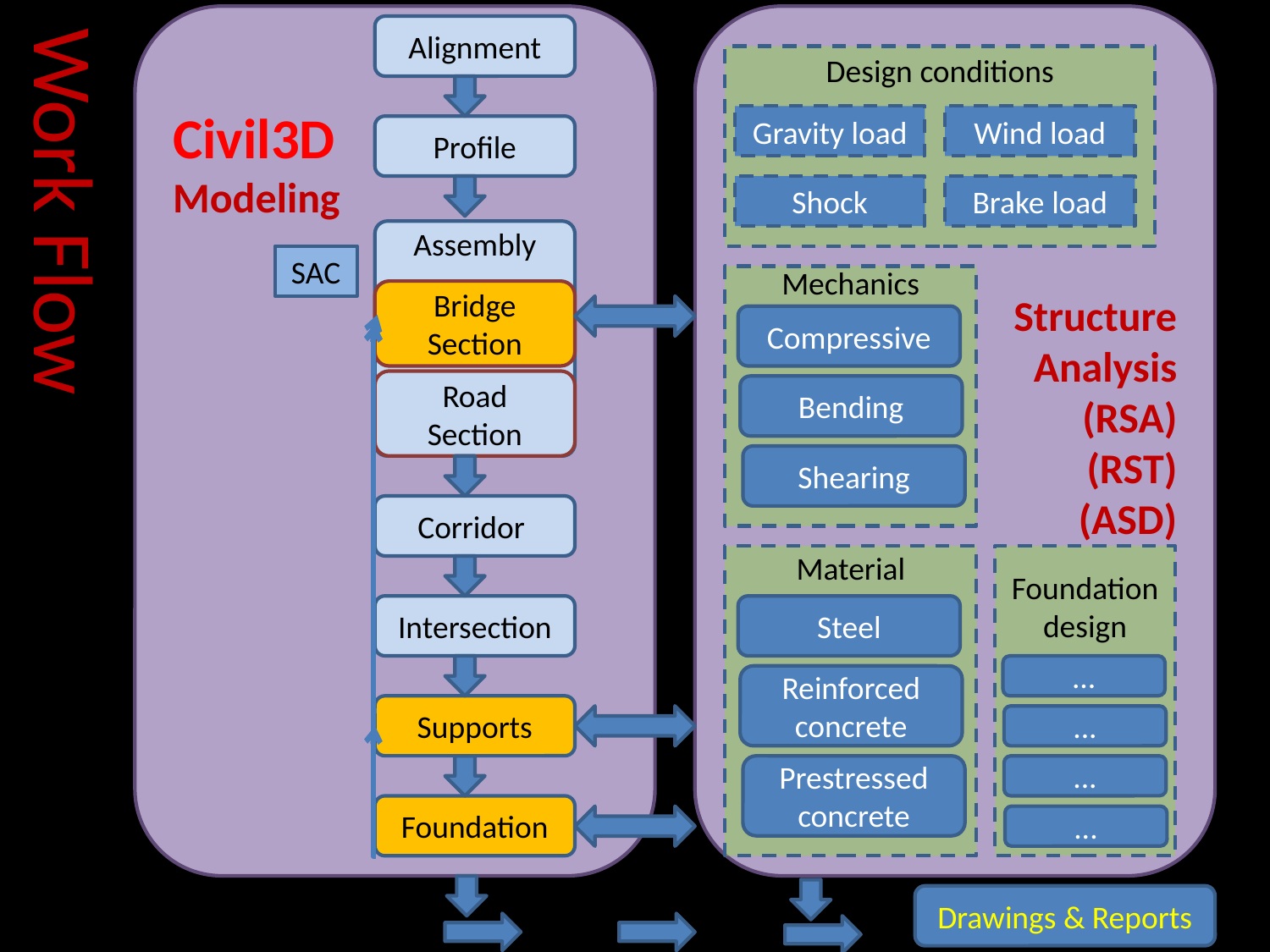

Civil3D
Modeling

Structure
Analysis
(RSA)
(RST)
(ASD)

Work Flow
Alignment
Design conditions

Gravity load
Wind load
Profile

Shock
Brake load
Assembly

SAC
Mechanics

Bridge
Section

Compressive
Road
Section
Bending
Shearing

Corridor
Material

Foundation design

Intersection
Steel

...
Reinforced concrete
Supports

...

Prestressed concrete
...
Foundation

...

Drawings & Reports